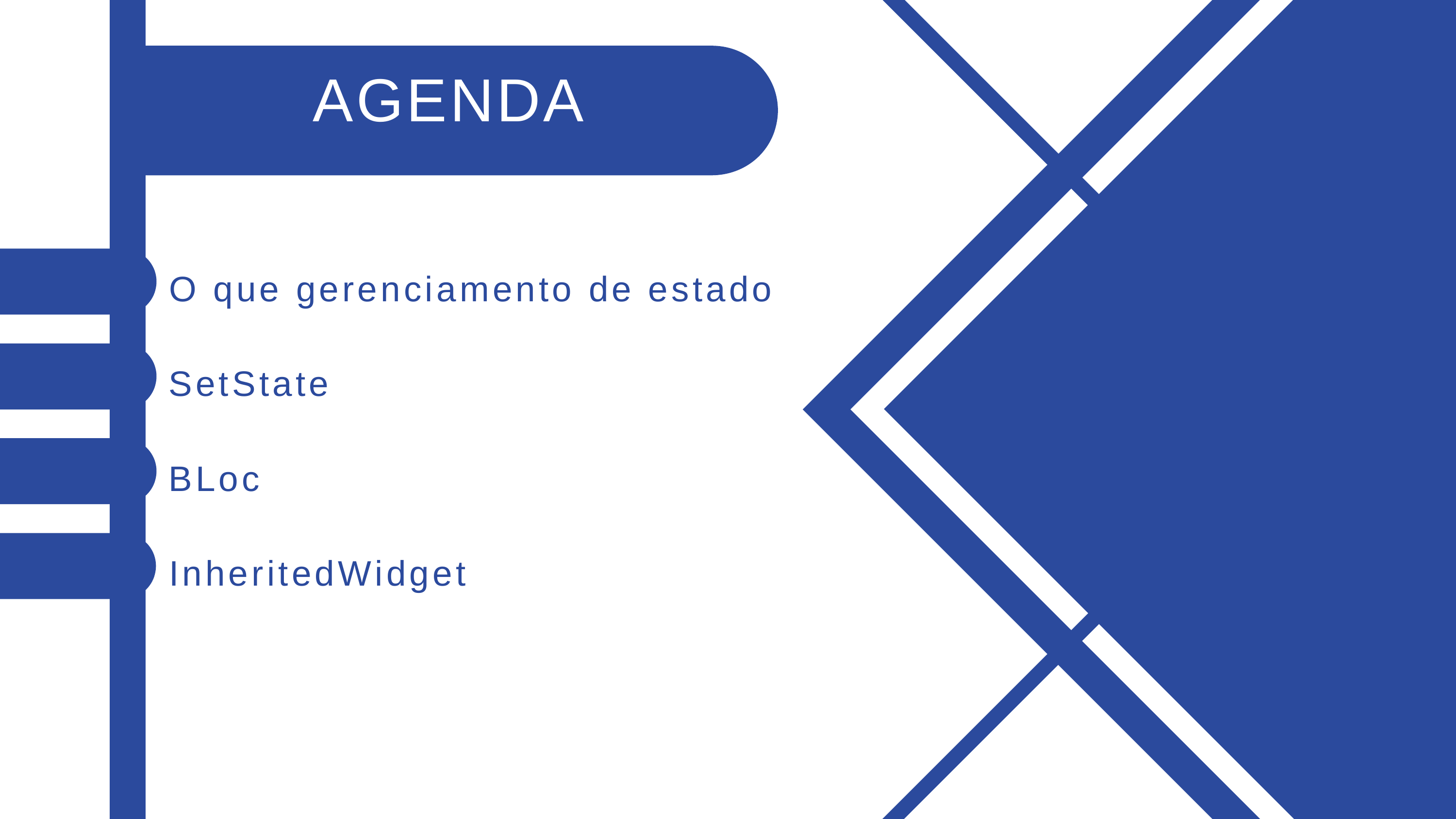

AGENDA

O que gerenciamento de estado

SetState

BLoc

InheritedWidget